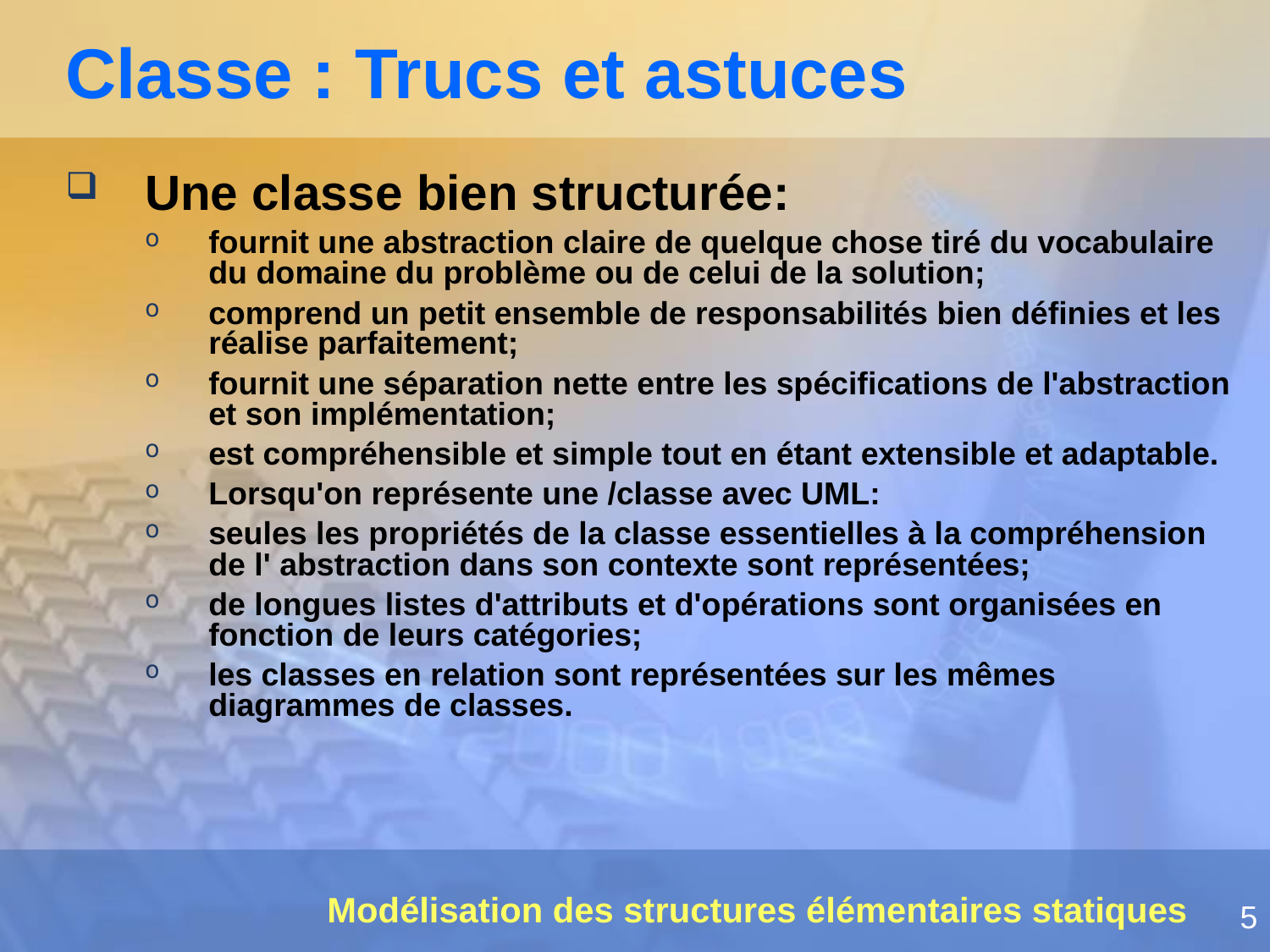

# Classe : Trucs et astuces
Une classe bien structurée:
fournit une abstraction claire de quelque chose tiré du vocabulaire du domaine du problème ou de celui de la solution;
comprend un petit ensemble de responsabilités bien définies et les réalise parfaitement;
fournit une séparation nette entre les spécifications de l'abstraction et son implémentation;
est compréhensible et simple tout en étant extensible et adaptable.
Lorsqu'on représente une /classe avec UML:
seules les propriétés de la classe essentielles à la compréhension de l' abstraction dans son contexte sont représentées;
de longues listes d'attributs et d'opérations sont organisées en fonction de leurs catégories;
les classes en relation sont représentées sur les mêmes diagrammes de classes.

Modélisation des structures élémentaires statiques